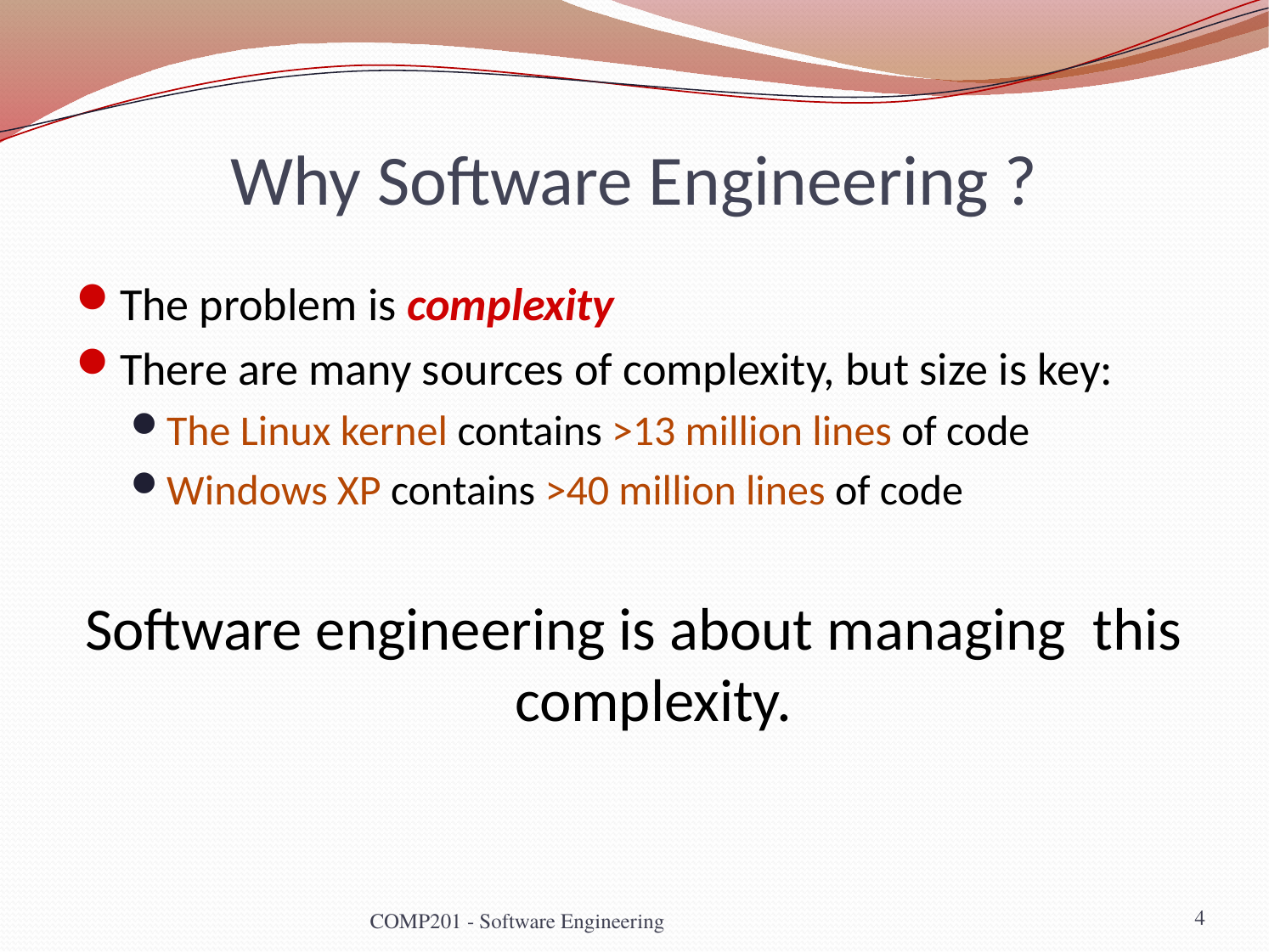

# Why Software Engineering ?
The problem is complexity
There are many sources of complexity, but size is key:
The Linux kernel contains >13 million lines of code
Windows XP contains >40 million lines of code

Software engineering is about managing  this complexity.
COMP201 - Software Engineering
4